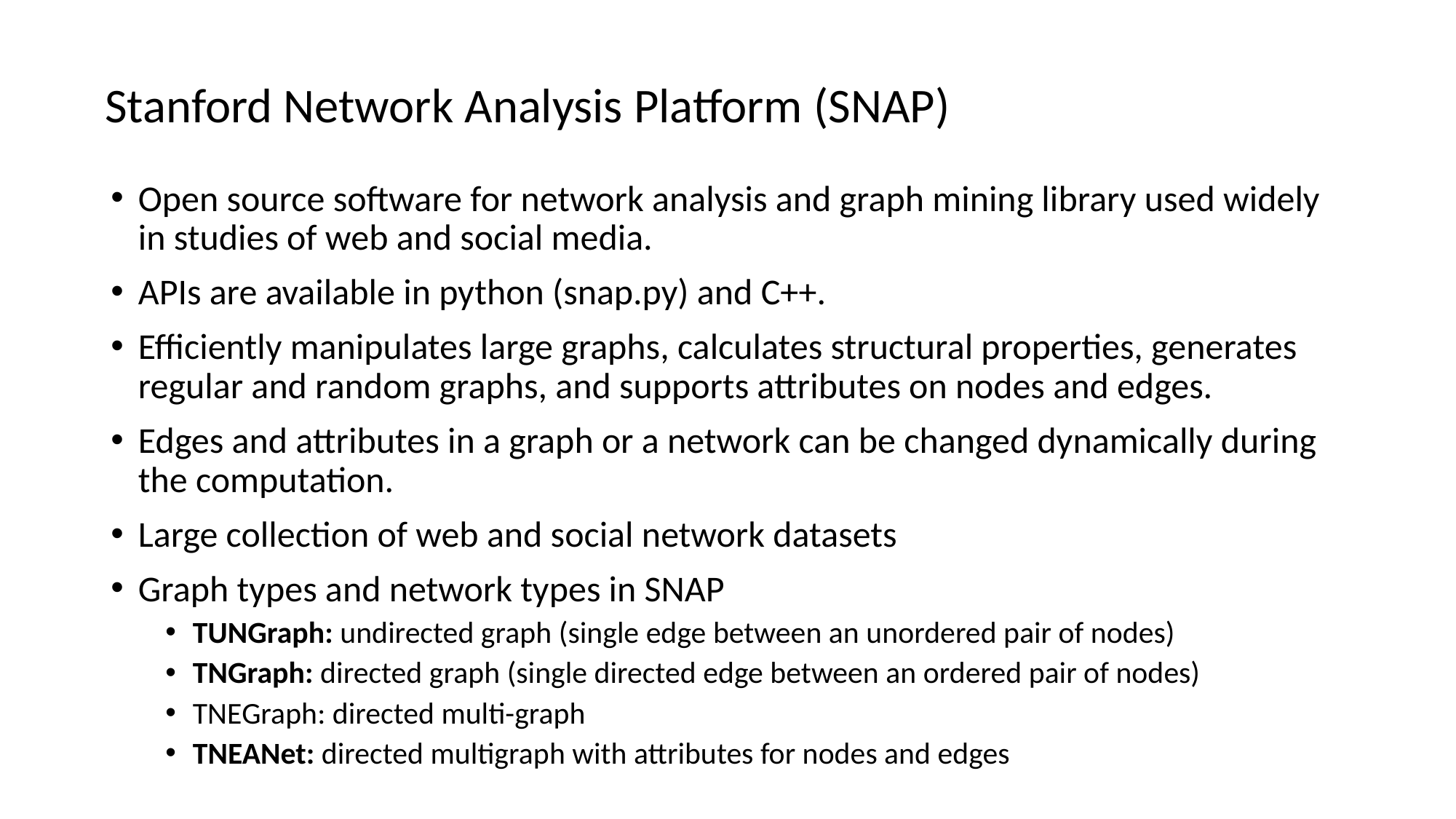

# Stanford Network Analysis Platform (SNAP)
Open source software for network analysis and graph mining library used widely in studies of web and social media.
APIs are available in python (snap.py) and C++.
Efficiently manipulates large graphs, calculates structural properties, generates regular and random graphs, and supports attributes on nodes and edges.
Edges and attributes in a graph or a network can be changed dynamically during the computation.
Large collection of web and social network datasets
Graph types and network types in SNAP
TUNGraph: undirected graph (single edge between an unordered pair of nodes)
TNGraph: directed graph (single directed edge between an ordered pair of nodes)
TNEGraph: directed multi-graph
TNEANet: directed multigraph with attributes for nodes and edges